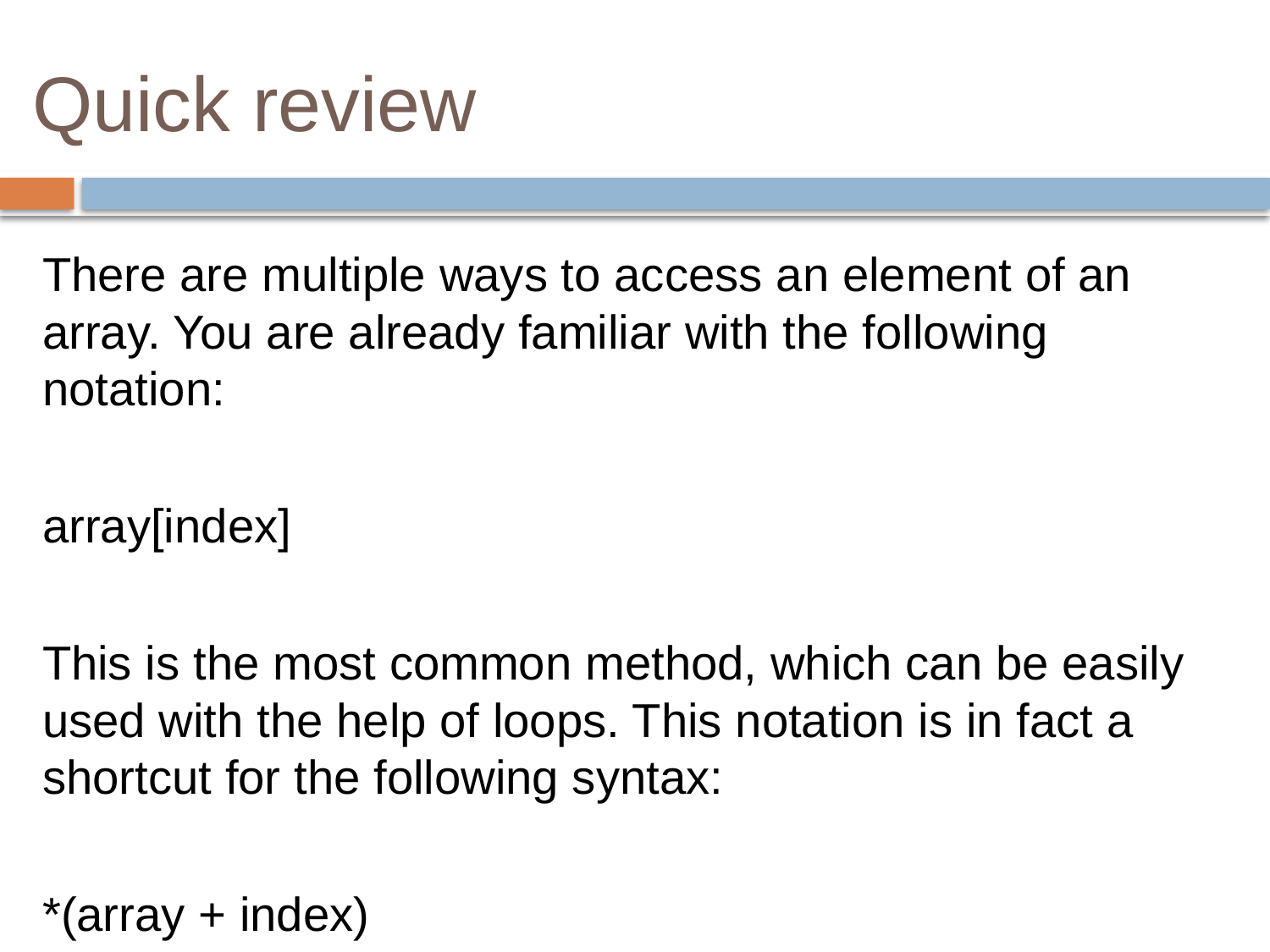

# Quick review
There are multiple ways to access an element of an array. You are already familiar with the following notation:

array[index]

This is the most common method, which can be easily used with the help of loops. This notation is in fact a shortcut for the following syntax:

*(array + index)